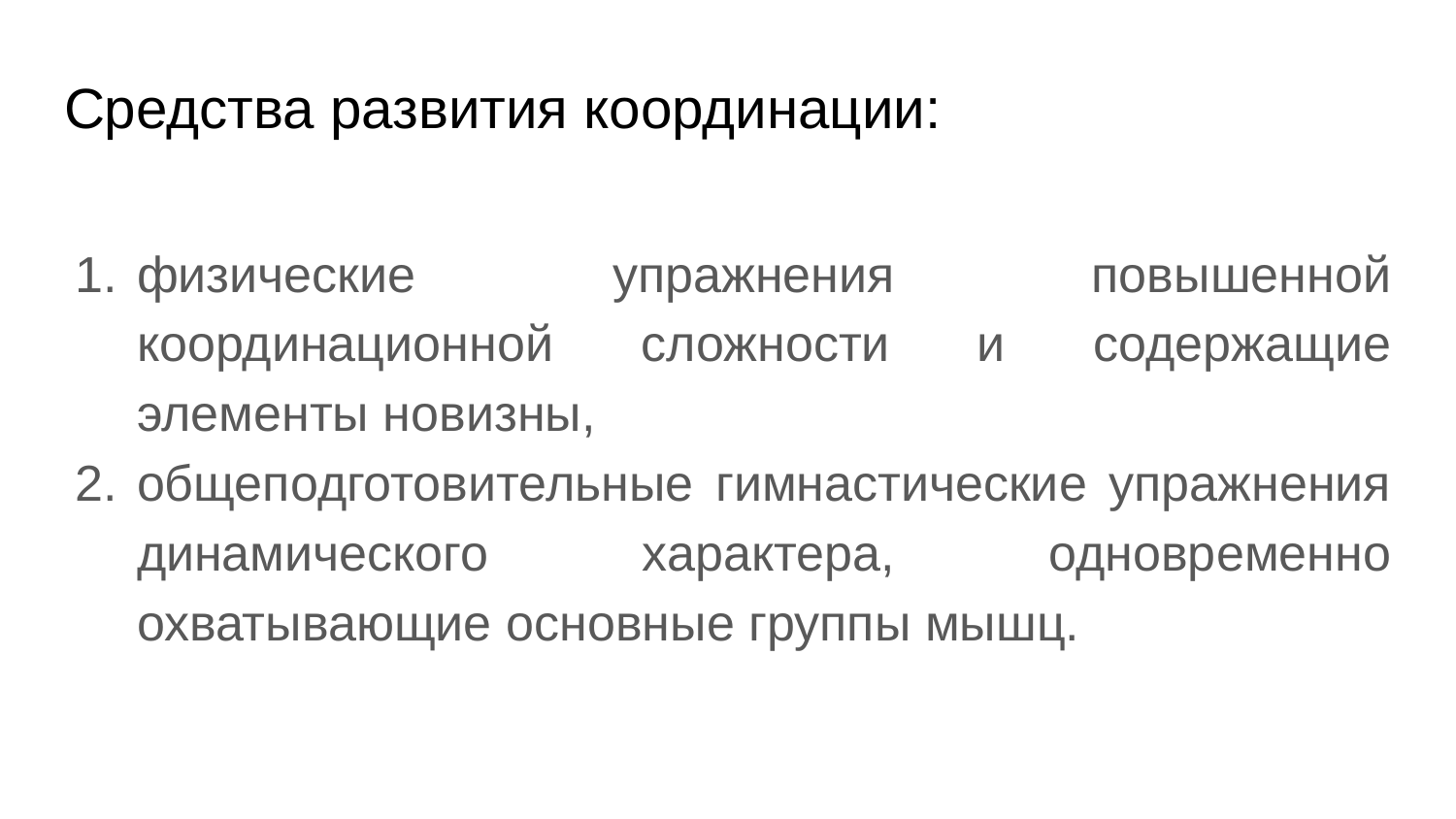

# Средства развития координации:
физические упражнения повышенной координационной сложности и содержащие элементы новизны,
общеподготовительные гимнастические упражнения динамического характера, одновременно охватывающие основные группы мышц.